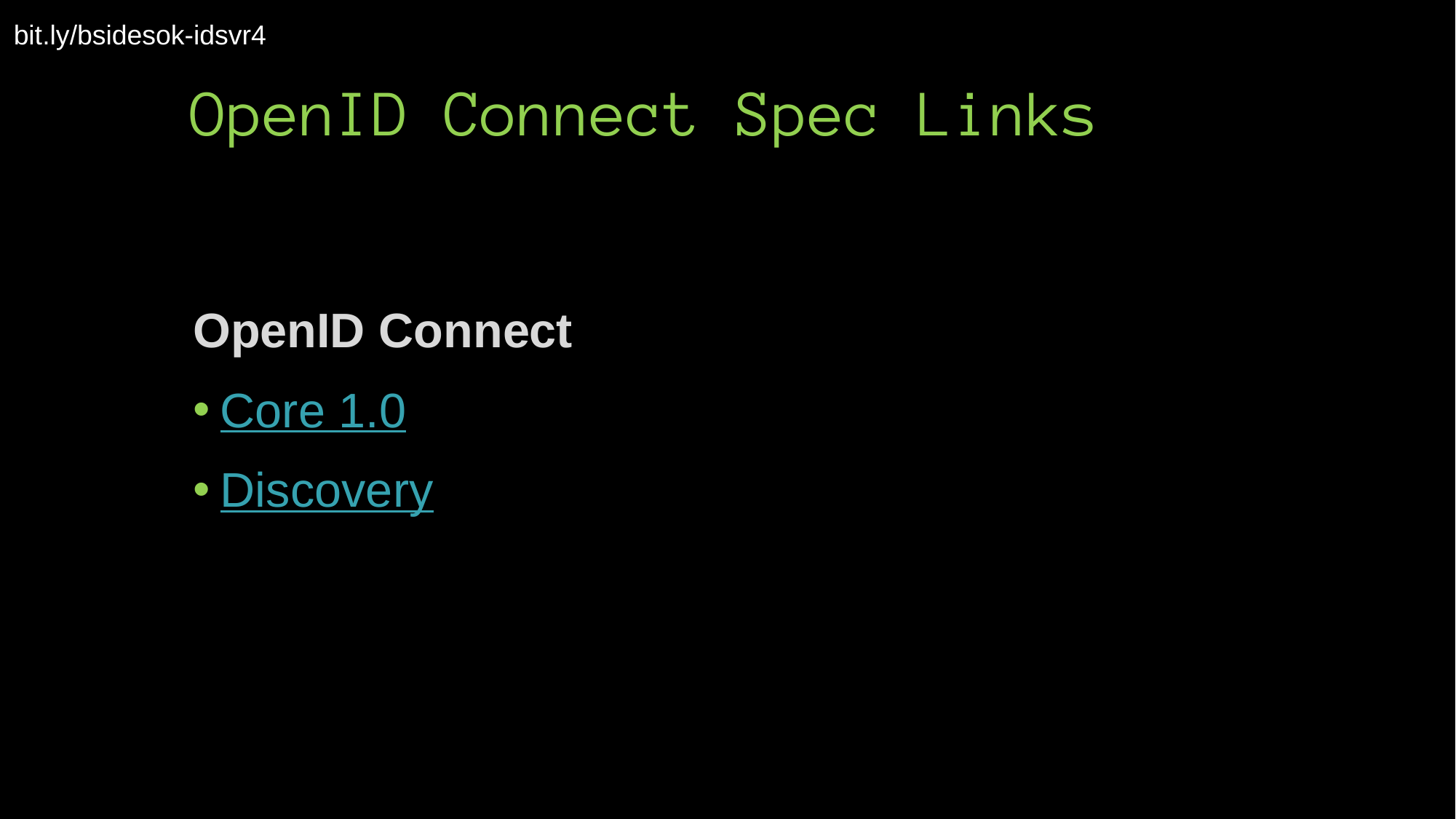

bit.ly/bsidesok-idsvr4
OpenID Connect Spec Links
OpenID Connect
Core 1.0
Discovery